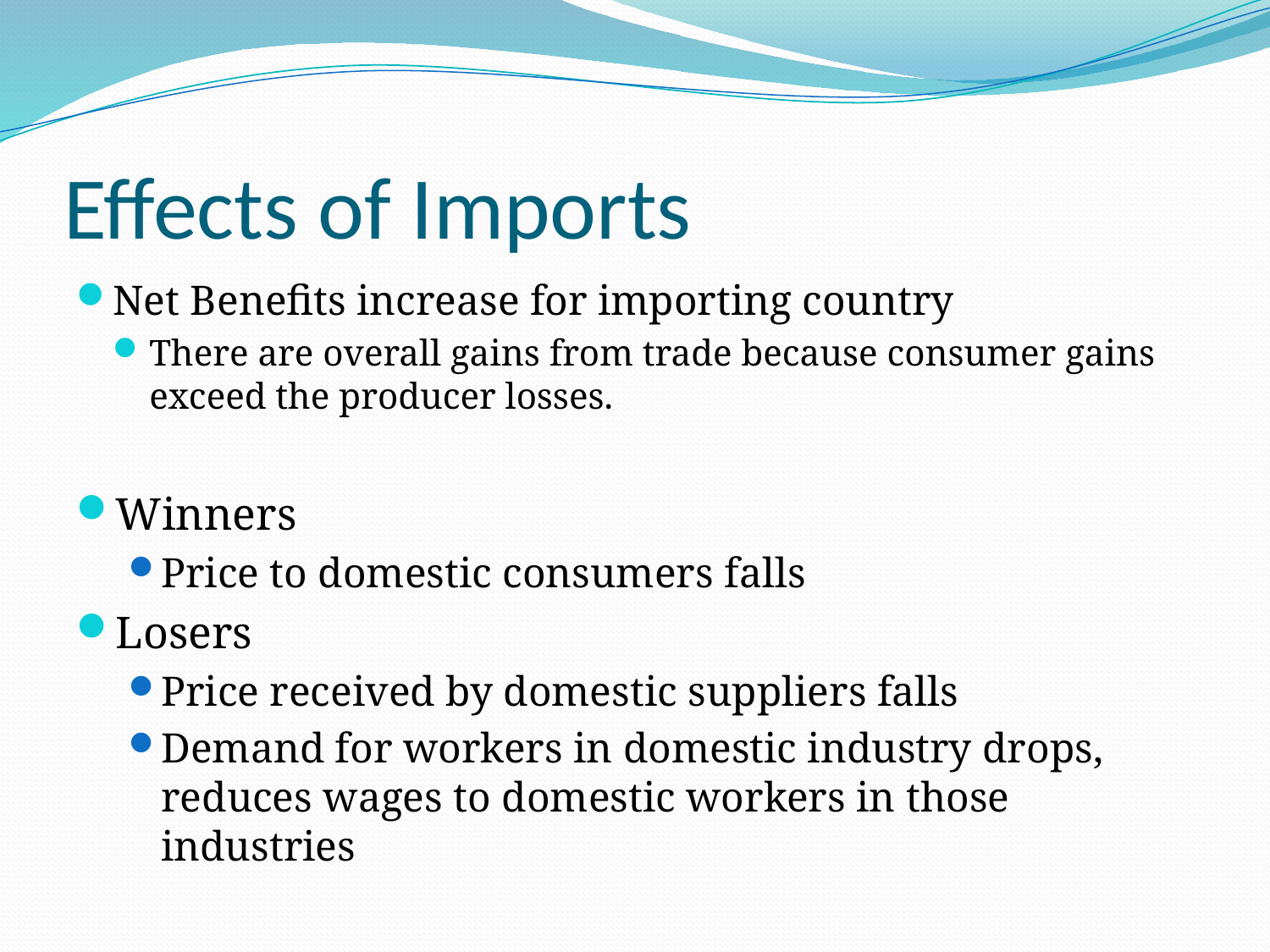

# Effects of Imports
Net Benefits increase for importing country
There are overall gains from trade because consumer gains exceed the producer losses.

Winners
Price to domestic consumers falls
Losers
Price received by domestic suppliers falls
Demand for workers in domestic industry drops, reduces wages to domestic workers in those industries